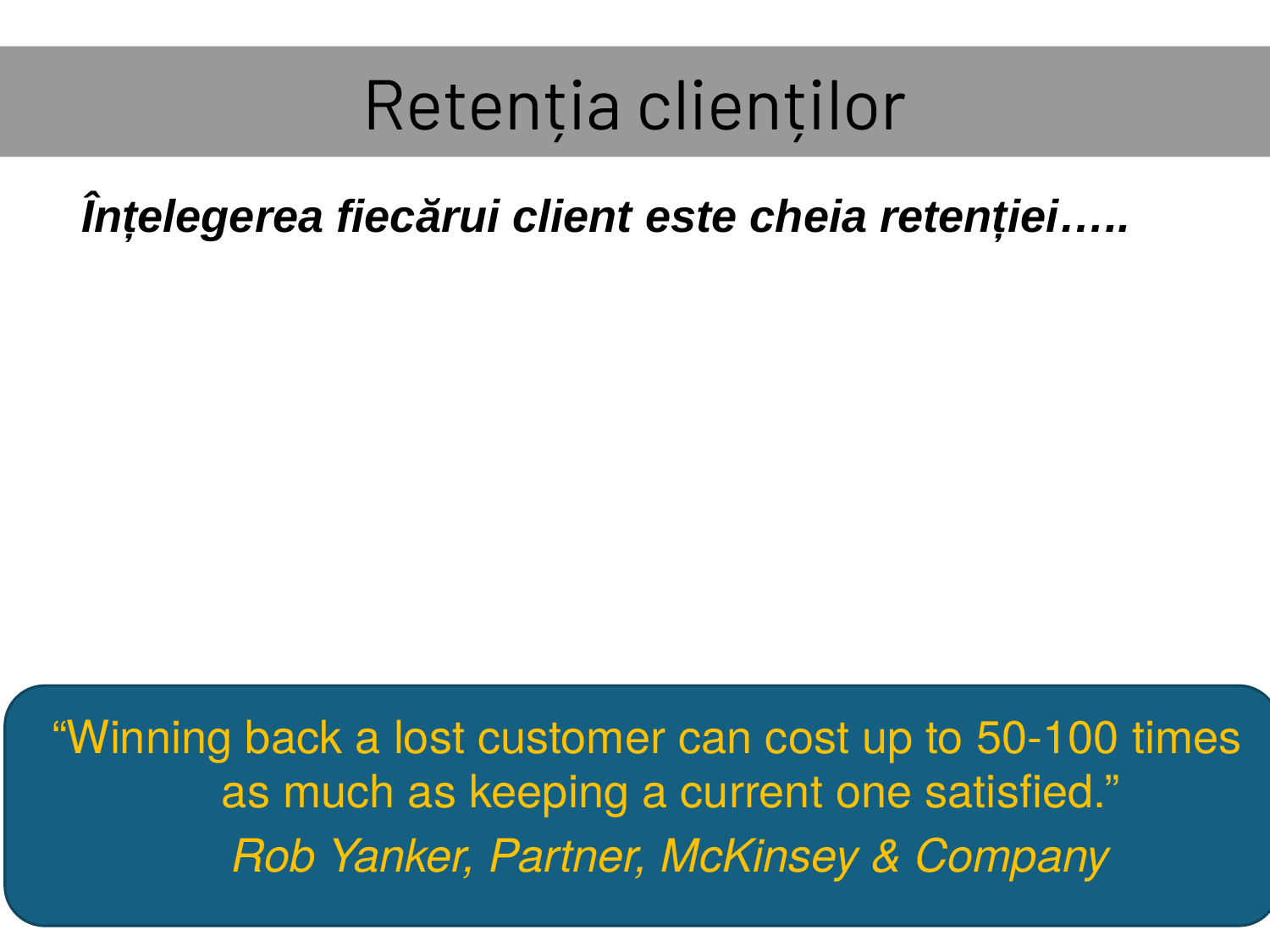

Retenția clienților
Înțelegerea fiecărui client este cheia retenției…..

“Winning back a lost customer can cost up to 50-100 times as much as keeping a current one satisfied.”
	Rob Yanker, Partner, McKinsey & Company